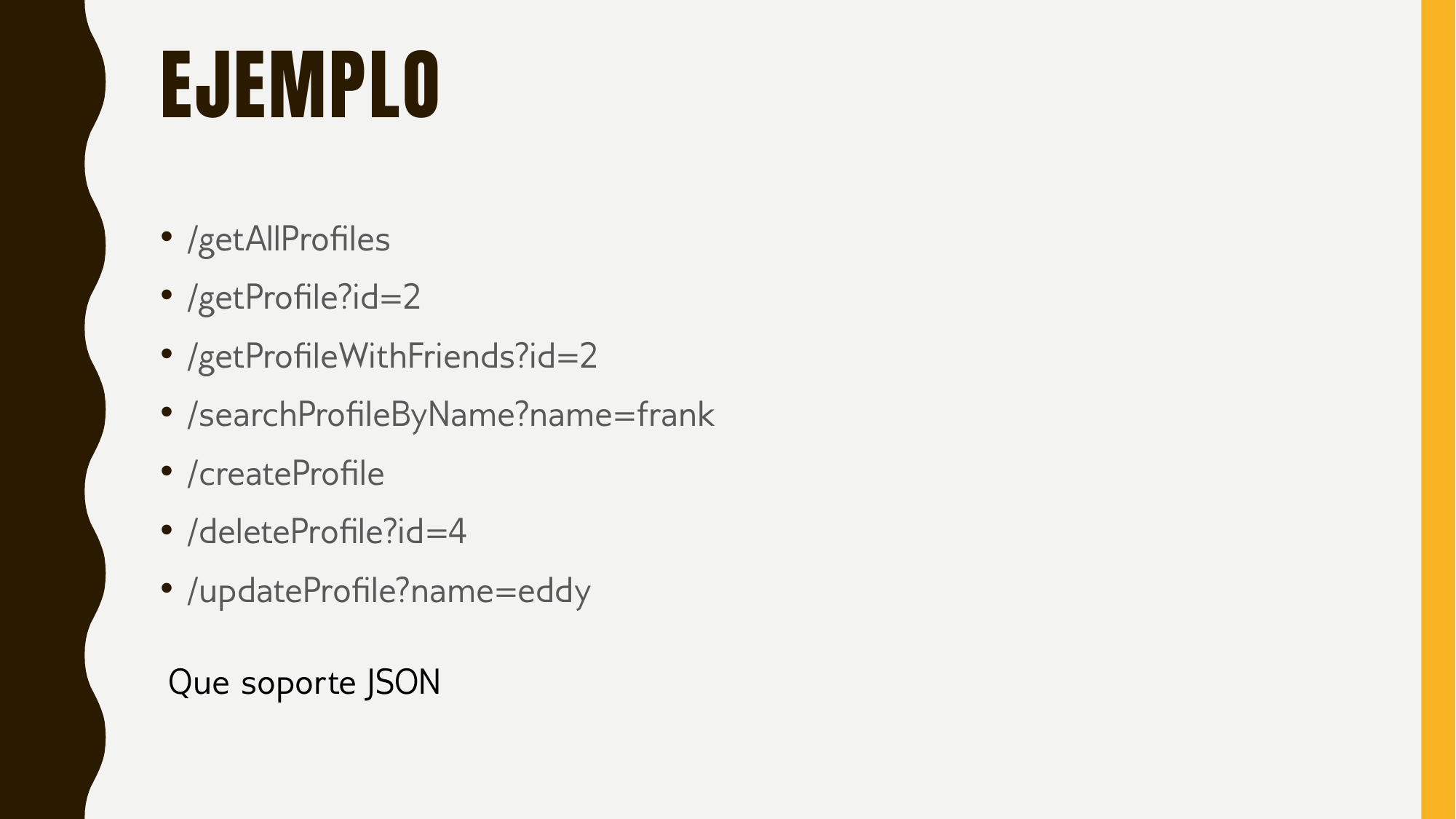

# ejemplo
/getAllProfiles
/getProfile?id=2
/getProfileWithFriends?id=2
/searchProfileByName?name=frank
/createProfile
/deleteProfile?id=4
/updateProfile?name=eddy
Que soporte JSON